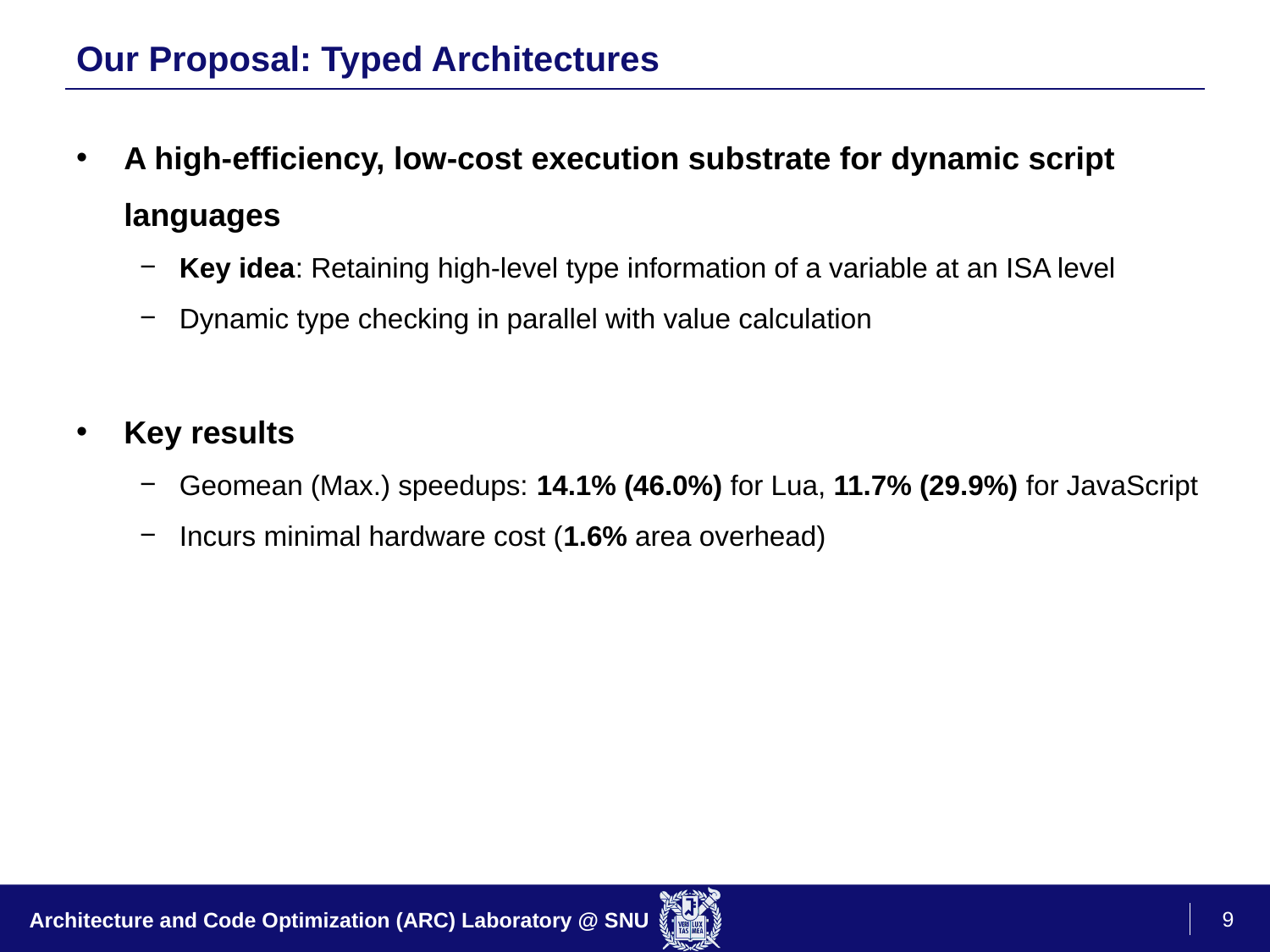

# Our Proposal: Typed Architectures
A high-efficiency, low-cost execution substrate for dynamic script languages
Key idea: Retaining high-level type information of a variable at an ISA level
Dynamic type checking in parallel with value calculation

Key results
Geomean (Max.) speedups: 14.1% (46.0%) for Lua, 11.7% (29.9%) for JavaScript
Incurs minimal hardware cost (1.6% area overhead)
9